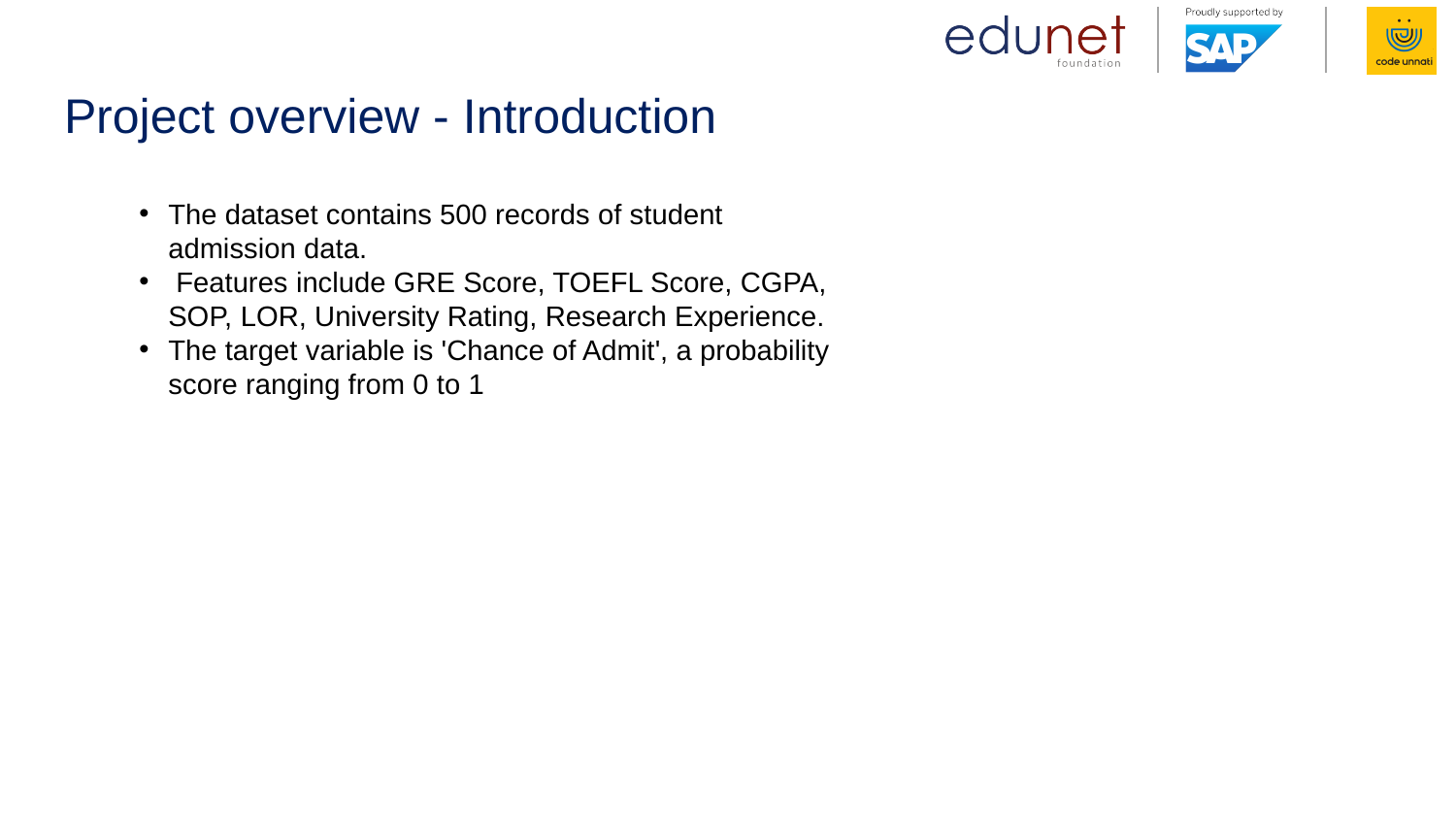

# Project overview - Introduction
The dataset contains 500 records of student admission data.
 Features include GRE Score, TOEFL Score, CGPA, SOP, LOR, University Rating, Research Experience.
The target variable is 'Chance of Admit', a probability score ranging from 0 to 1